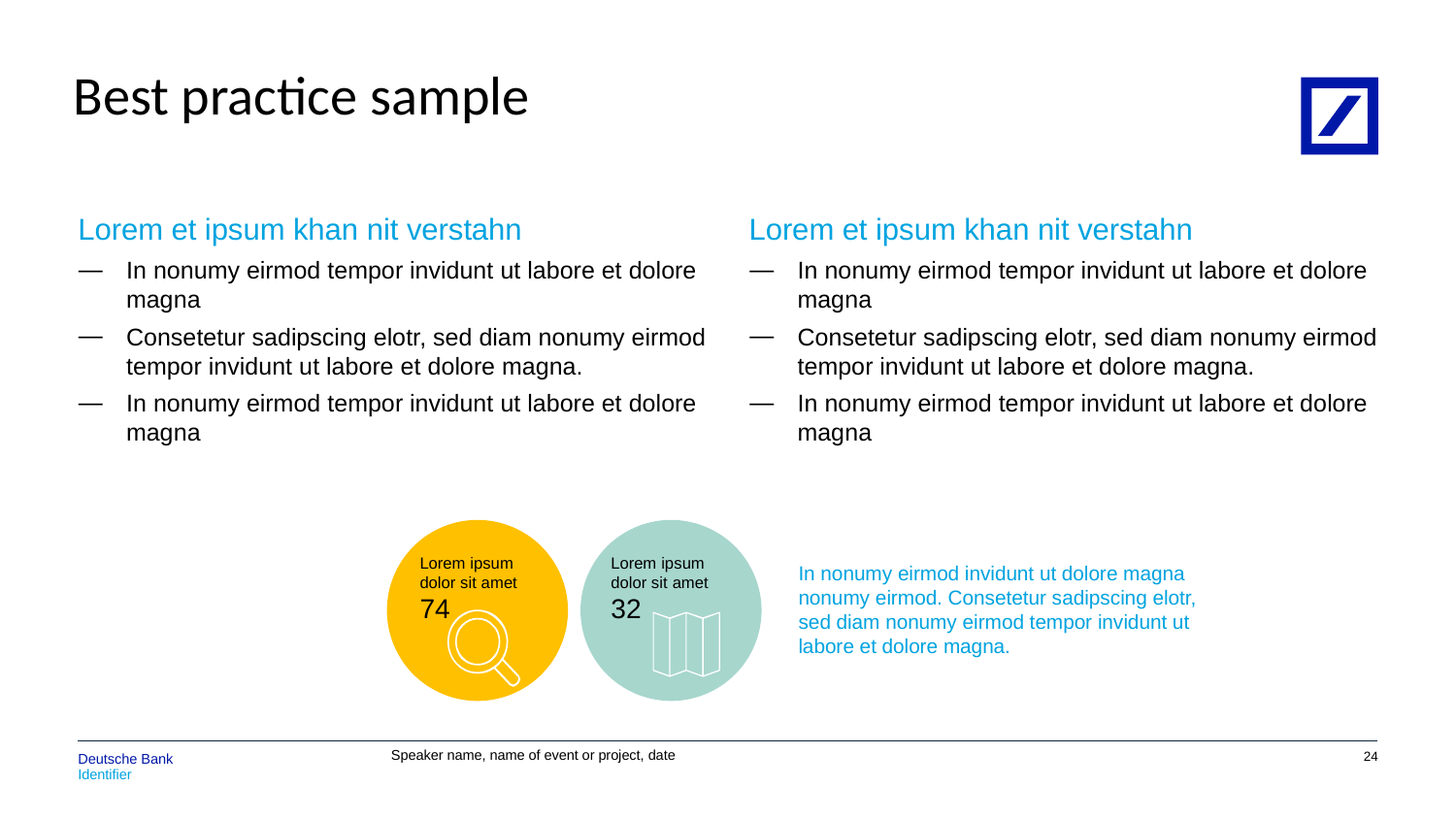

# Best practice sample
Lorem et ipsum khan nit verstahn
In nonumy eirmod tempor invidunt ut labore et dolore magna
Consetetur sadipscing elotr, sed diam nonumy eirmod tempor invidunt ut labore et dolore magna.
In nonumy eirmod tempor invidunt ut labore et dolore magna
Lorem et ipsum khan nit verstahn
In nonumy eirmod tempor invidunt ut labore et dolore magna
Consetetur sadipscing elotr, sed diam nonumy eirmod tempor invidunt ut labore et dolore magna.
In nonumy eirmod tempor invidunt ut labore et dolore magna

Lorem ipsum
dolor sit amet
74
Lorem ipsum
dolor sit amet
32
In nonumy eirmod invidunt ut dolore magna nonumy eirmod. Consetetur sadipscing elotr, sed diam nonumy eirmod tempor invidunt ut labore et dolore magna.

24